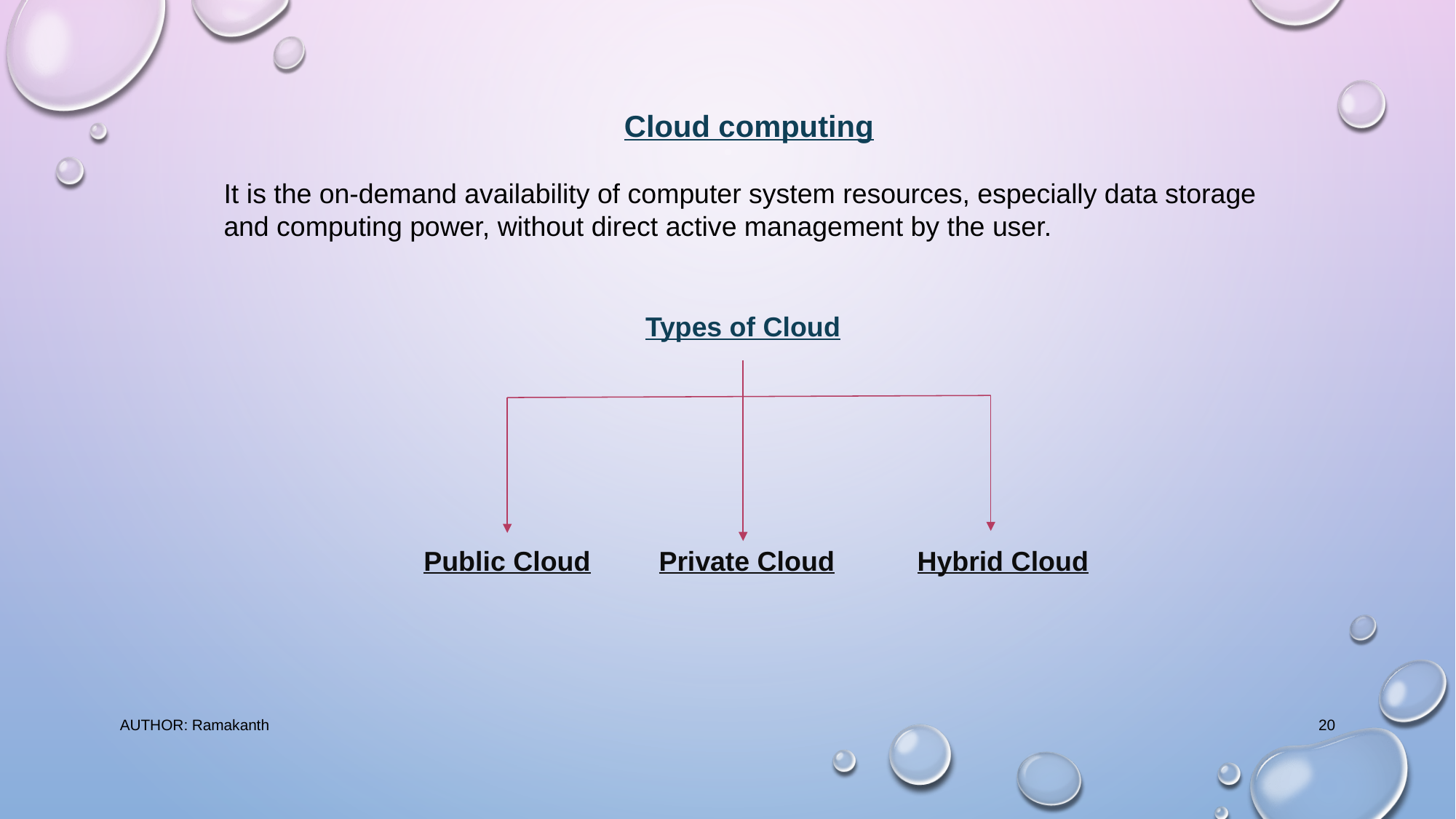

Cloud computing

It is the on-demand availability of computer system resources, especially data storage and computing power, without direct active management by the user.
Types of Cloud
Public Cloud
Private Cloud
Hybrid Cloud
AUTHOR: Ramakanth
20